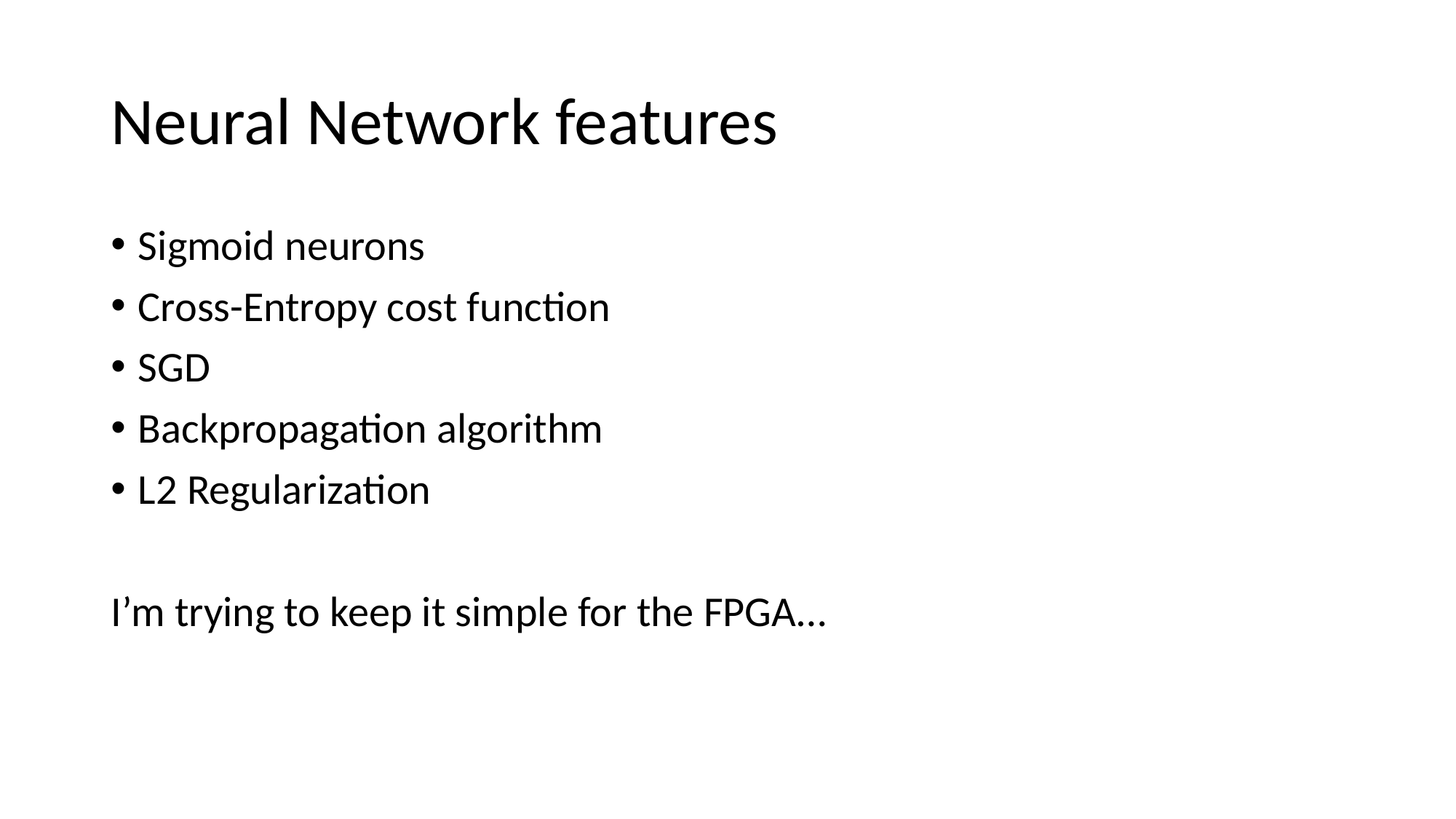

# Neural Network features
Sigmoid neurons
Cross-Entropy cost function
SGD
Backpropagation algorithm
L2 Regularization

I’m trying to keep it simple for the FPGA…